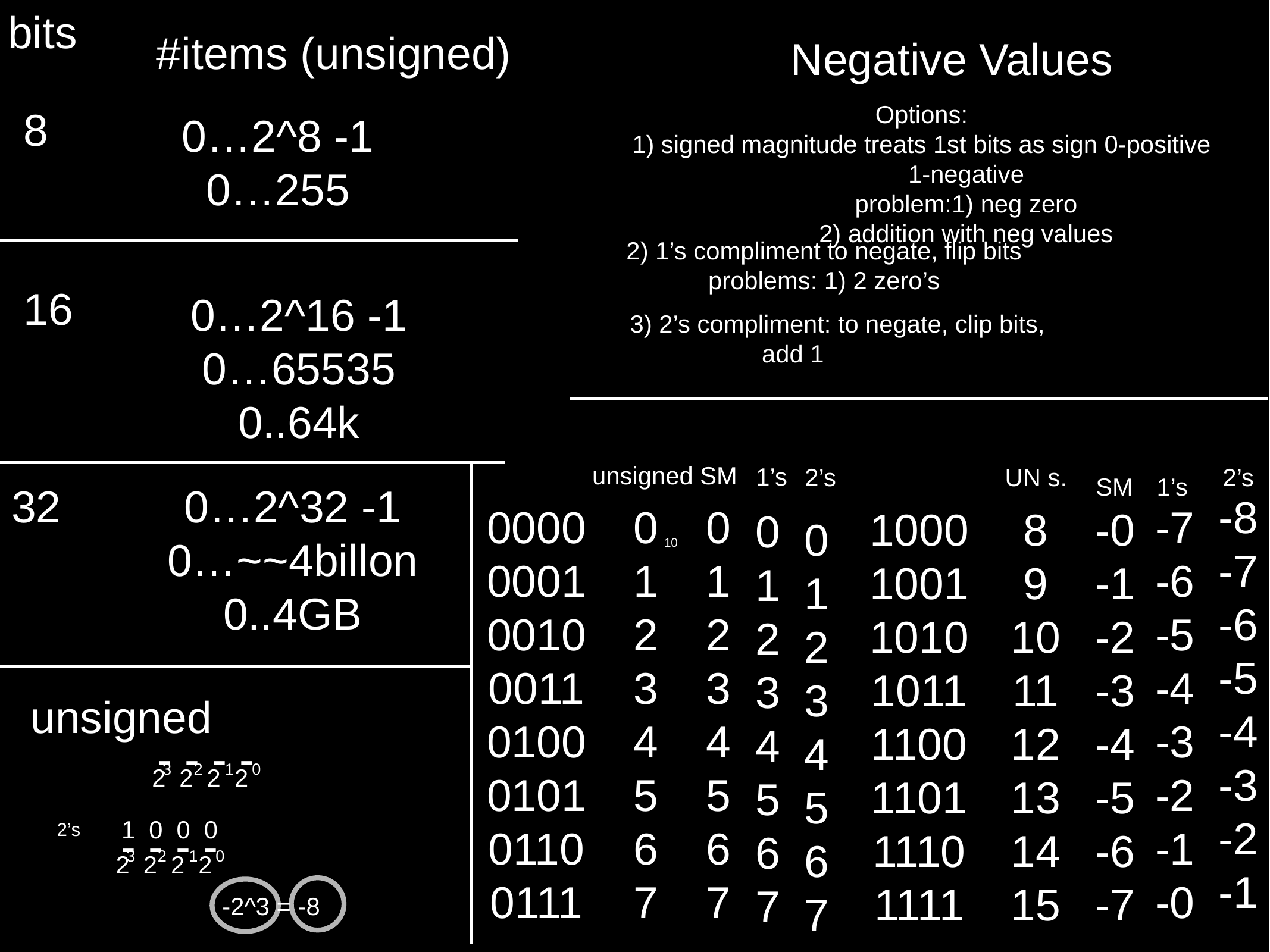

bits
#items (unsigned)
Negative Values
Options:
1) signed magnitude treats 1st bits as sign 0-positive
1-negative
problem:1) neg zero
2) addition with neg values

8
0…2^8 -1
0…255
2) 1’s compliment to negate, flip bits
problems: 1) 2 zero’s

16
0…2^16 -1
0…65535
0..64k
3) 2’s compliment: to negate, clip bits, add 1

unsigned SM
1’s
2’s
UN s.
2’s

SM
1’s
32
0…2^32 -1
0…~~4billon
0..4GB
-8
-7
-6
-5
-4
-3
-2
-1
0000
0001
0010
0011
0100
0101
0110
0111
0
1
2
3
4
5
6
7
0
1
2
3
4
5
6
7
-7
-6
-5
-4
-3
-2
-1
-0
1000
1001
1010
1011
1100
1101
1110
1111
8
9
10
11
12
13
14
15
-0
-1
-2
-3
-4
-5
-6
-7
0
1
2
3
4
5
6
7
0
1
2
3
4
5
6
7
10

unsigned
- - - -
3     2     1    0
2  2  2  2
1  0  0  0
2’s
- - - -
3     2     1    0
2  2  2  2

-2^3 = -8